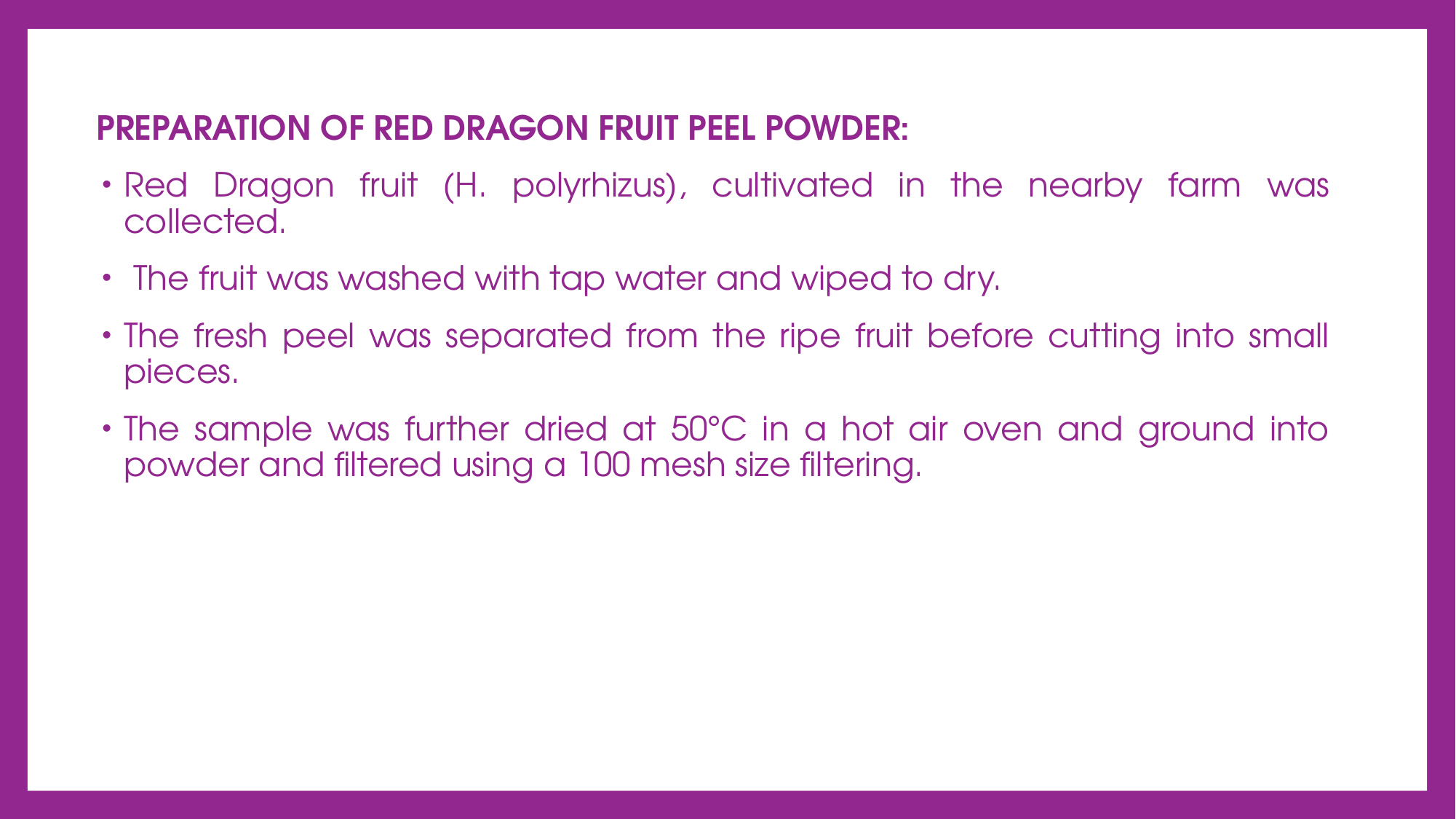

PREPARATION OF RED DRAGON FRUIT PEEL POWDER:
Red Dragon fruit (H. polyrhizus), cultivated in the nearby farm was collected.
 The fruit was washed with tap water and wiped to dry.
The fresh peel was separated from the ripe fruit before cutting into small pieces.
The sample was further dried at 50°C in a hot air oven and ground into powder and filtered using a 100 mesh size filtering.